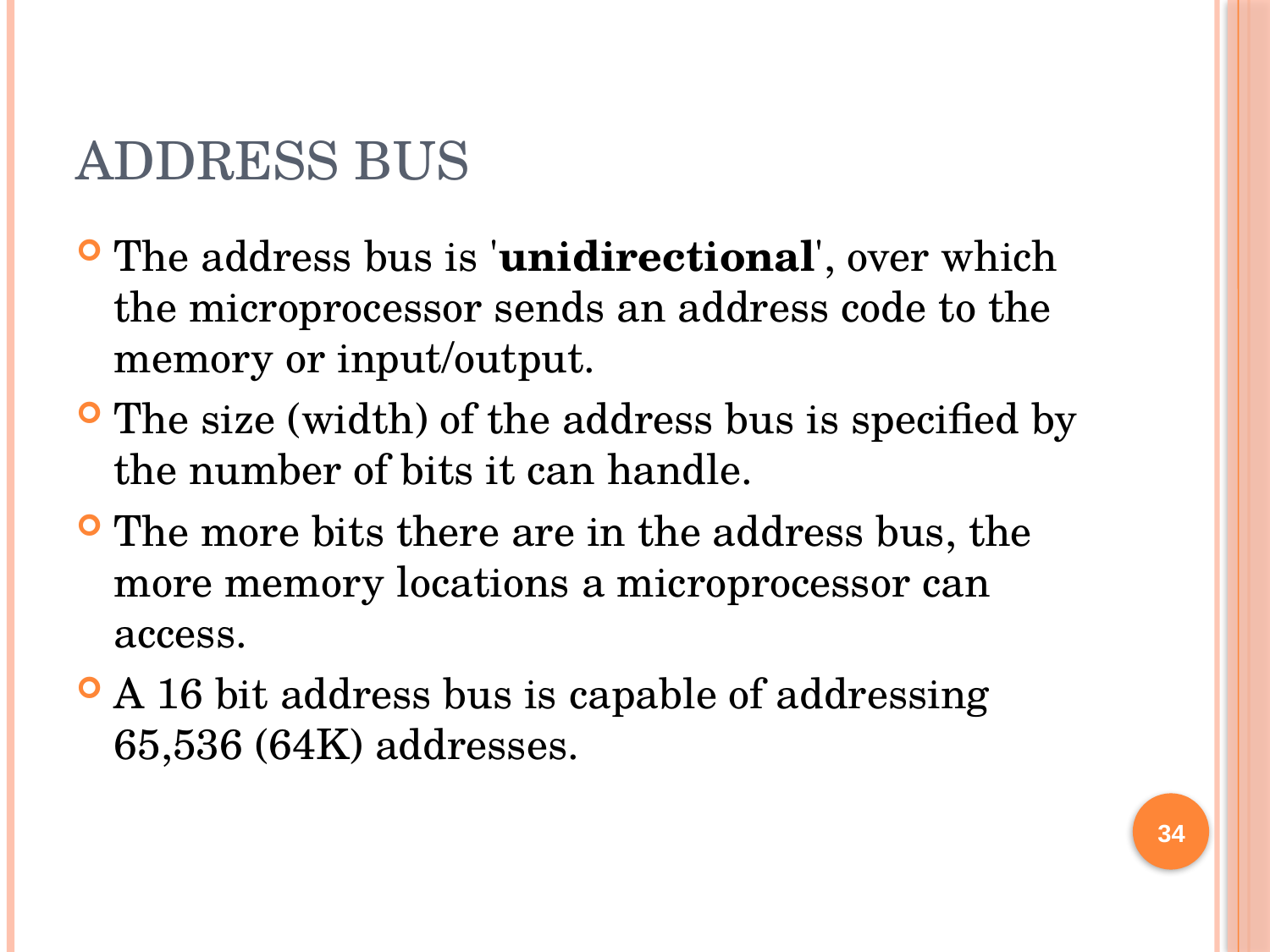

# Address bus
The address bus is 'unidirectional', over which the microprocessor sends an address code to the memory or input/output.
The size (width) of the address bus is specified by the number of bits it can handle.
The more bits there are in the address bus, the more memory locations a microprocessor can access.
A 16 bit address bus is capable of addressing 65,536 (64K) addresses.
34